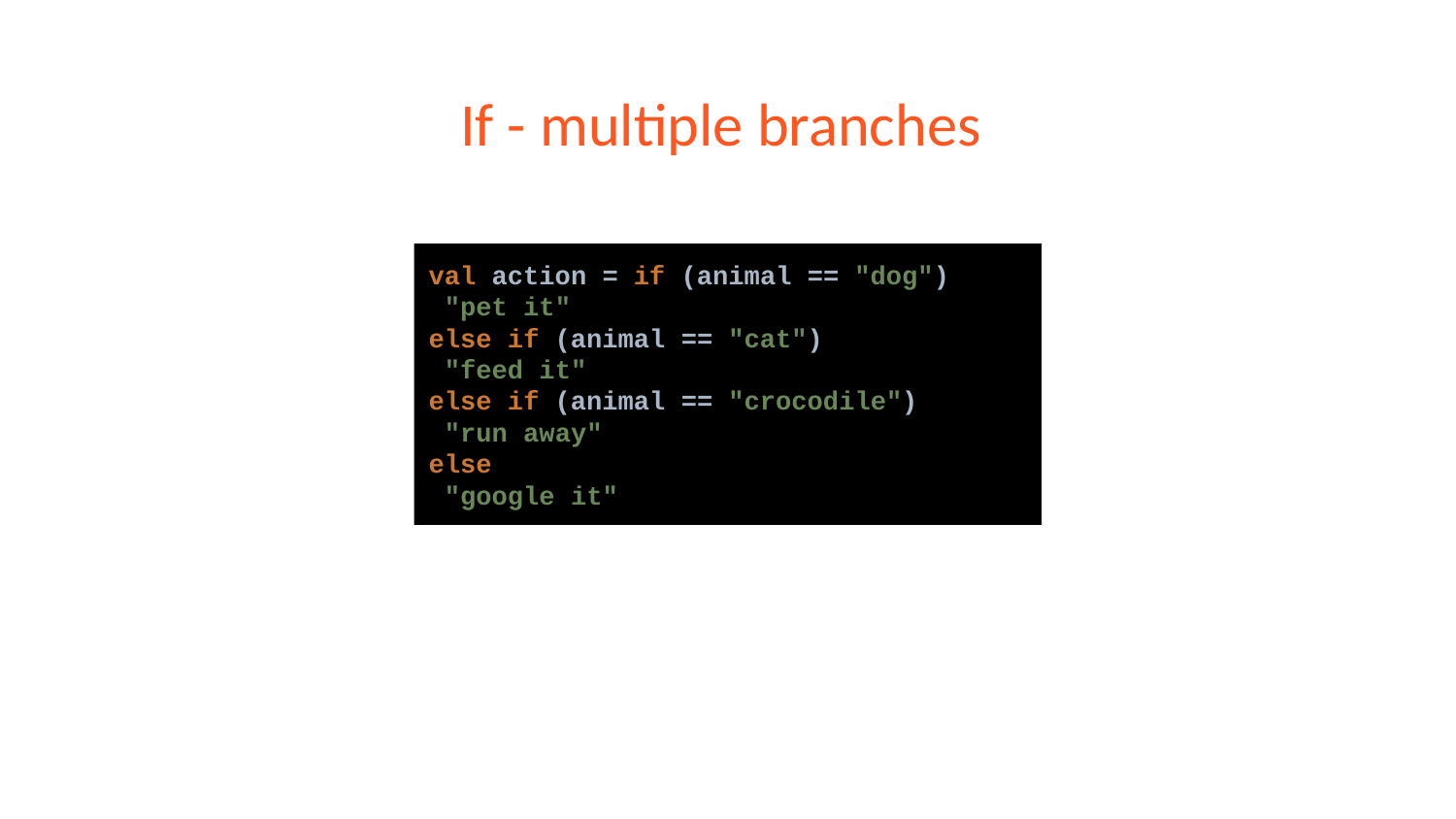

# If - multiple branches
val action = if (animal == "dog")
 "pet it"
else if (animal == "cat")
 "feed it"
else if (animal == "crocodile")
 "run away"
else
 "google it"